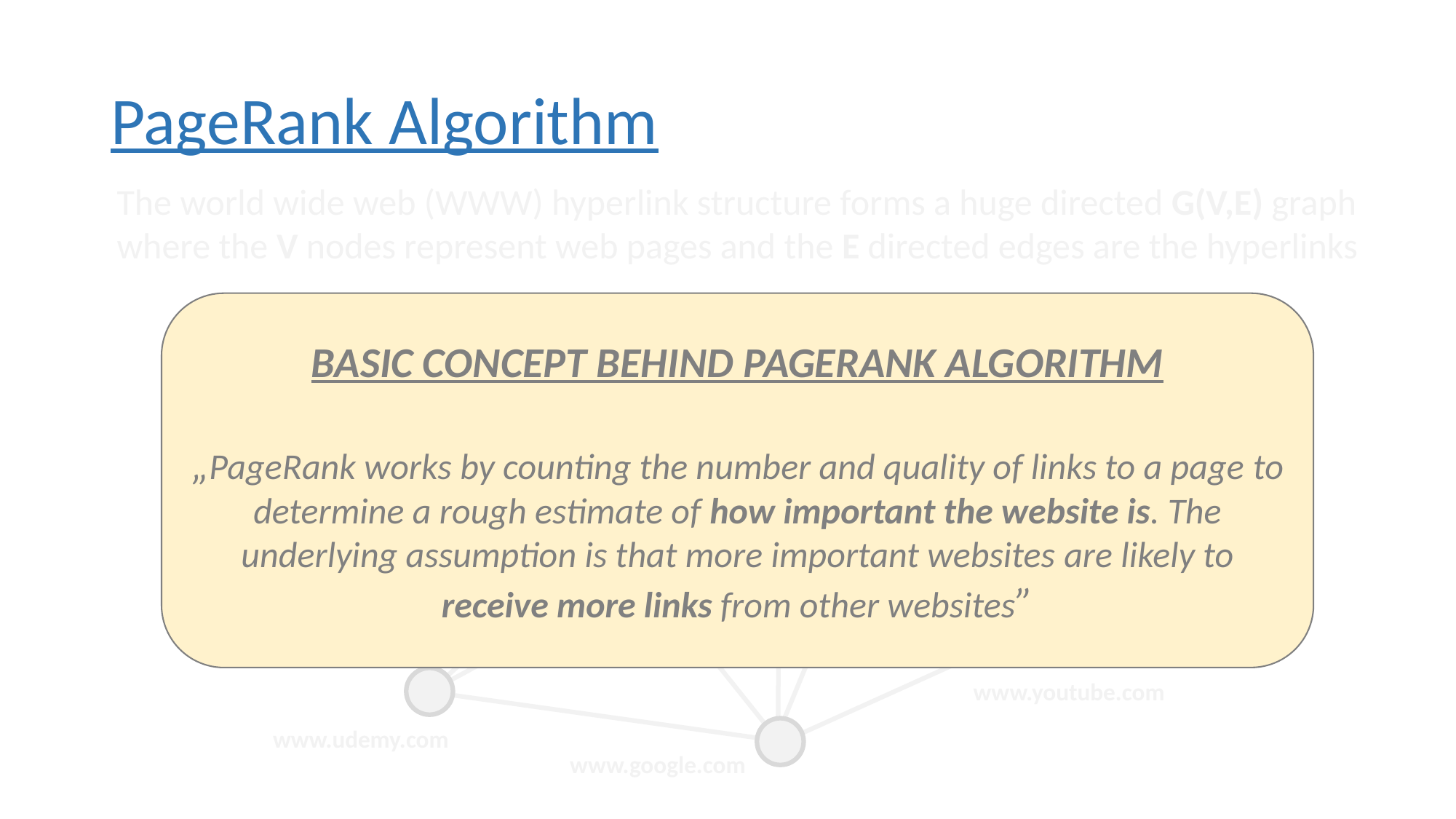

# PageRank Algorithm
The world wide web (WWW) hyperlink structure forms a huge directed G(V,E) graph
where the V nodes represent web pages and the E directed edges are the hyperlinks
BASIC CONCEPT BEHIND PAGERANK ALGORITHM

„PageRank works by counting the number and quality of links to a page to determine a rough estimate of how important the website is. The underlying assumption is that more important websites are likely to receive more links from other websites”
www.hp.com

www.bbc.com

www.globalsoftware.com

www.cnn.com

www.hp.com

www.youtube.com

www.udemy.com
www.google.com